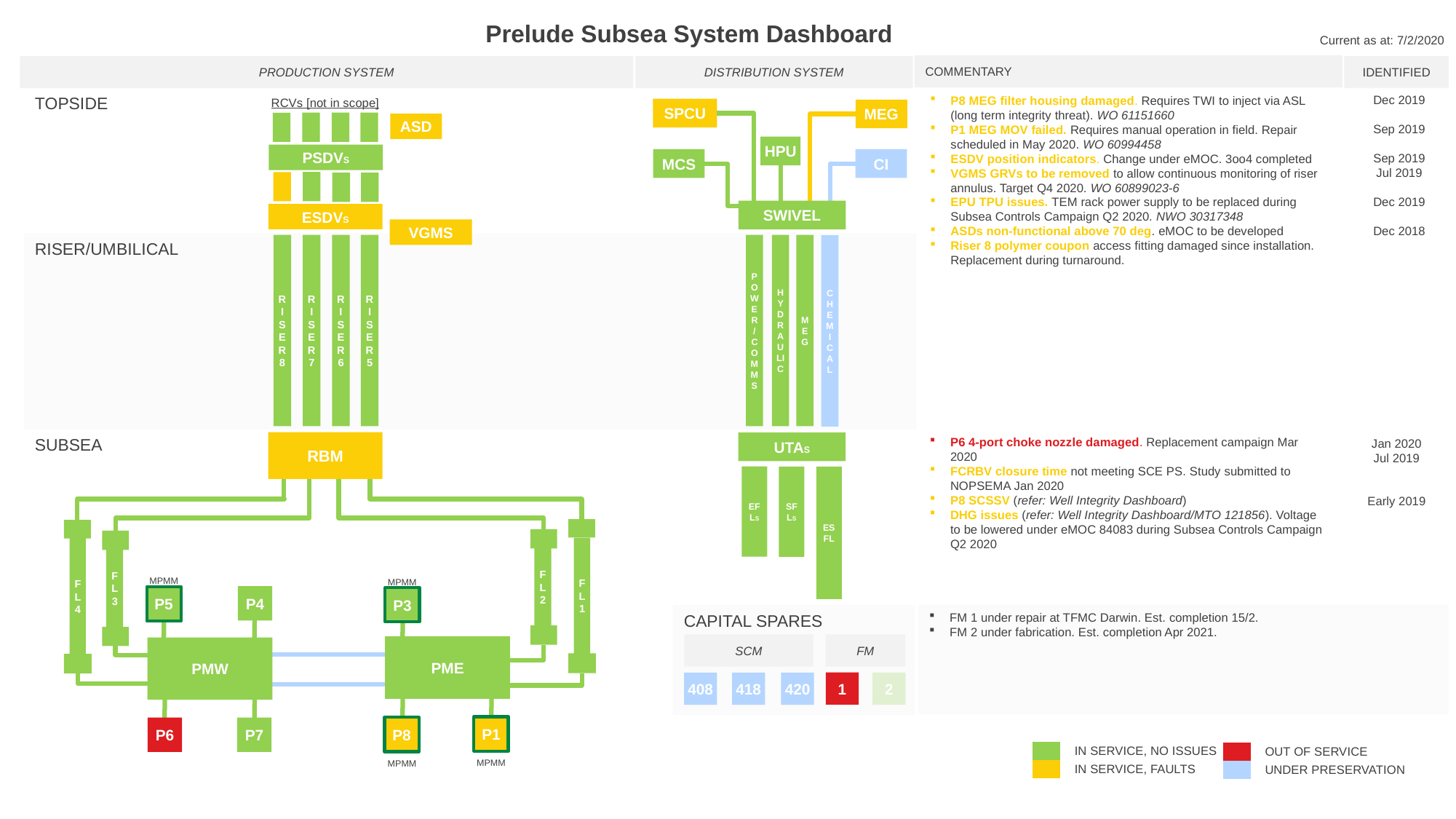

Prelude Subsea System Dashboard
Current as at: 7/2/2020
COMMENTARY
PRODUCTION SYSTEM
DISTRIBUTION SYSTEM
IDENTIFIED
Dec 2019

Sep 2019

Sep 2019
Jul 2019

Dec 2019

Dec 2018
TOPSIDE
P8 MEG filter housing damaged. Requires TWI to inject via ASL (long term integrity threat). WO 61151660
P1 MEG MOV failed. Requires manual operation in field. Repair scheduled in May 2020. WO 60994458
ESDV position indicators. Change under eMOC. 3oo4 completed
VGMS GRVs to be removed to allow continuous monitoring of riser annulus. Target Q4 2020. WO 60899023-6
EPU TPU issues. TEM rack power supply to be replaced during Subsea Controls Campaign Q2 2020. NWO 30317348
ASDs non-functional above 70 deg. eMOC to be developed
Riser 8 polymer coupon access fitting damaged since installation. Replacement during turnaround.
RCVs [not in scope]
SPCU
MEG

ASD
HPU
PSDVS
MCS
CI

SWIVEL
ESDVS
VGMS
RISER/UMBILICAL
RISER 8
RISER 7
RISER 6
RISER 5
POWER/COMMS
HYDRAULIC
MEG
CHEMICAL
SUBSEA
P6 4-port choke nozzle damaged. Replacement campaign Mar 2020
FCRBV closure time not meeting SCE PS. Study submitted to NOPSEMA Jan 2020
P8 SCSSV (refer: Well Integrity Dashboard)
DHG issues (refer: Well Integrity Dashboard/MTO 121856). Voltage to be lowered under eMOC 84083 during Subsea Controls Campaign Q2 2020
Jan 2020
Jul 2019

Early 2019
RBM
UTAS
EFLS
SFLS
ESFL

FL1
FL4
FL2
FL3
MPMM
MPMM
P4
P5
P3
FM 1 under repair at TFMC Darwin. Est. completion 15/2.
FM 2 under fabrication. Est. completion Apr 2021.
CAPITAL SPARES

SCM
FM
PME
PMW

1
408
418
420
2
P1
P8
P6
P7
|  |  | IN SERVICE, NO ISSUES |
| --- | --- | --- |
|  |  | IN SERVICE, FAULTS |
|  |  | OUT OF SERVICE |
| --- | --- | --- |
|  |  | UNDER PRESERVATION |
MPMM
MPMM

1